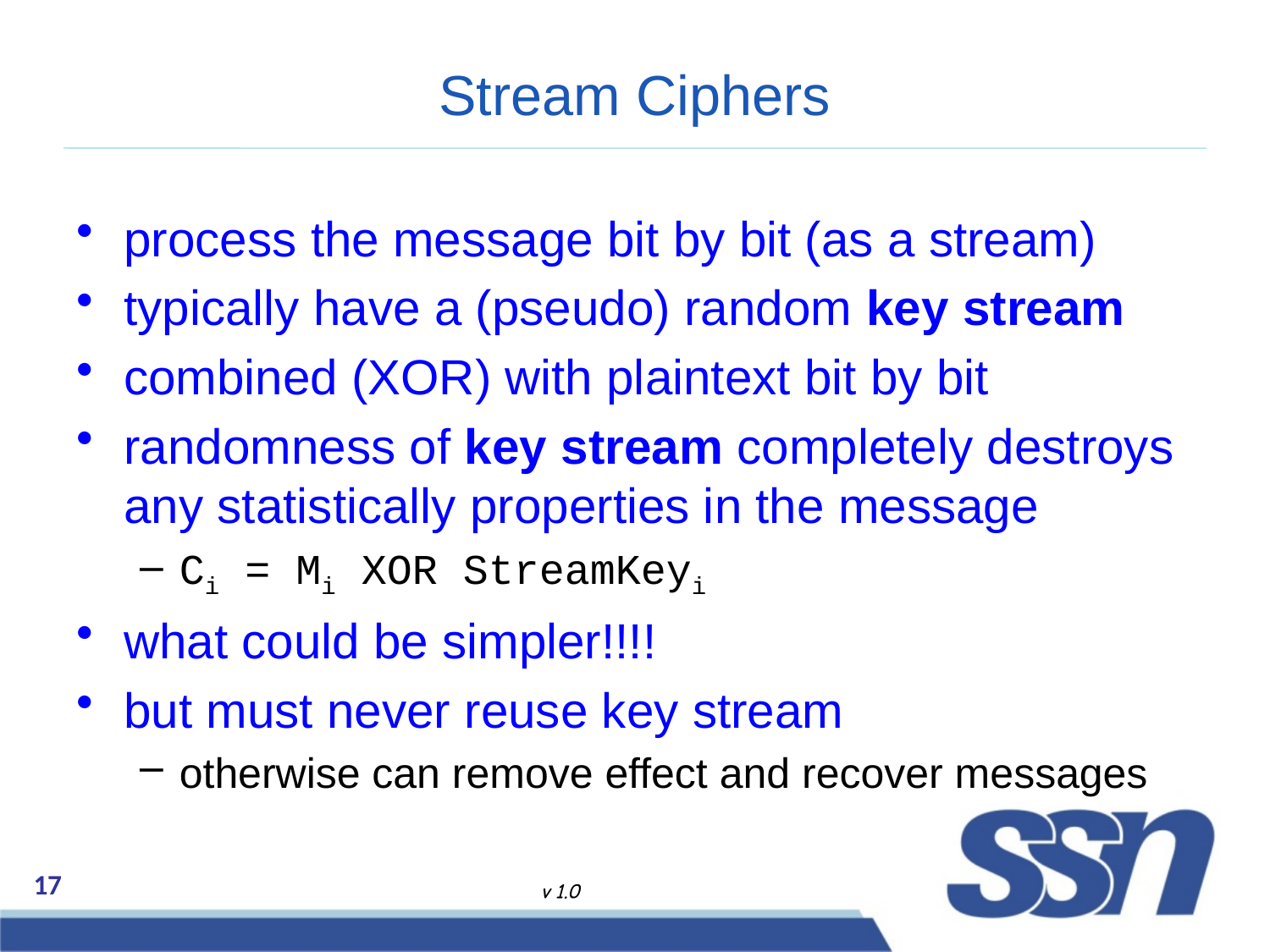

# Stream Ciphers
process the message bit by bit (as a stream)
typically have a (pseudo) random key stream
combined (XOR) with plaintext bit by bit
randomness of key stream completely destroys any statistically properties in the message
Ci = Mi XOR StreamKeyi
what could be simpler!!!!
but must never reuse key stream
otherwise can remove effect and recover messages